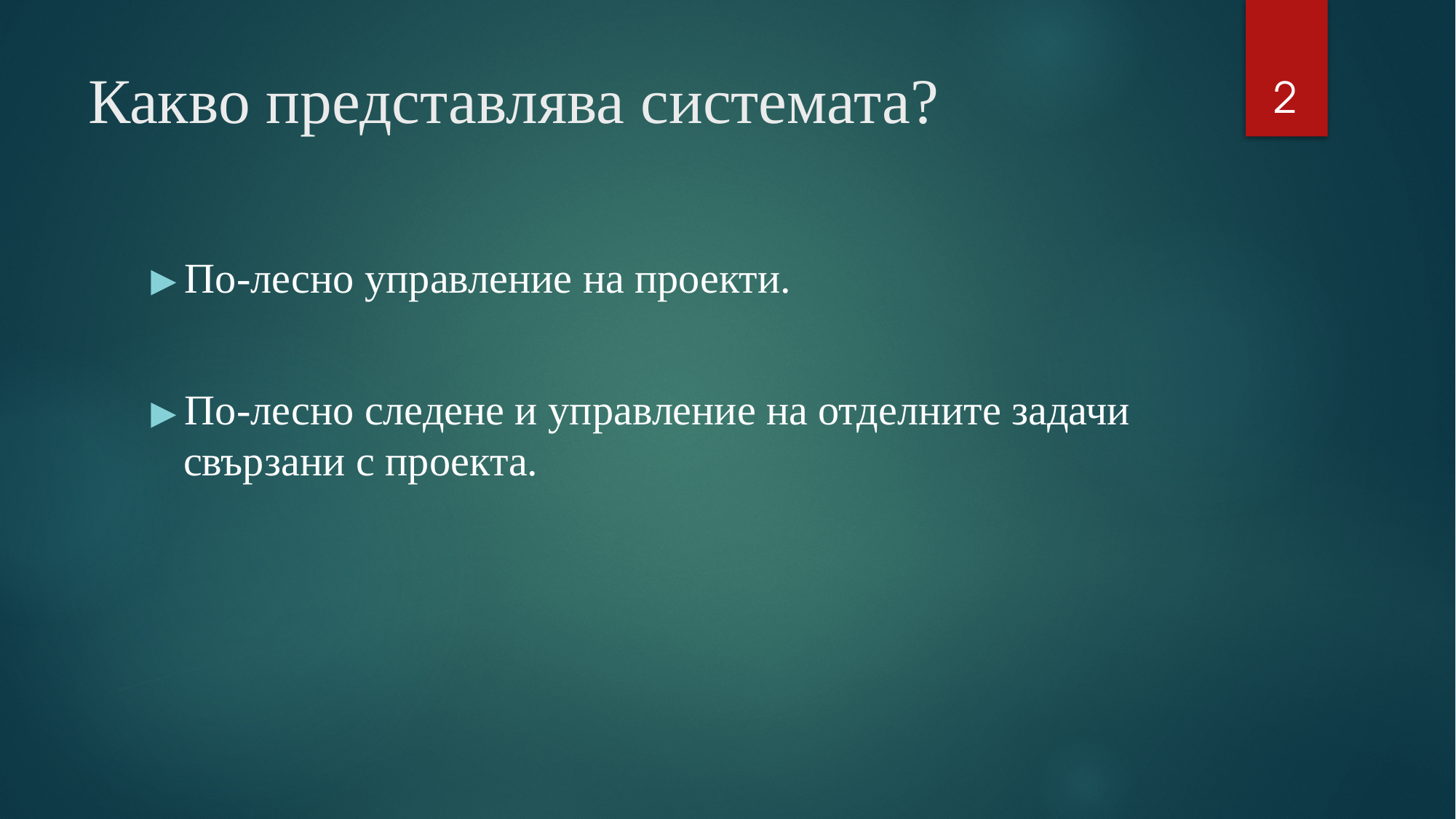

2
# Какво представлява системата?
По-лесно управление на проекти.

По-лесно следене и управление на отделните задачи свързани с проекта.